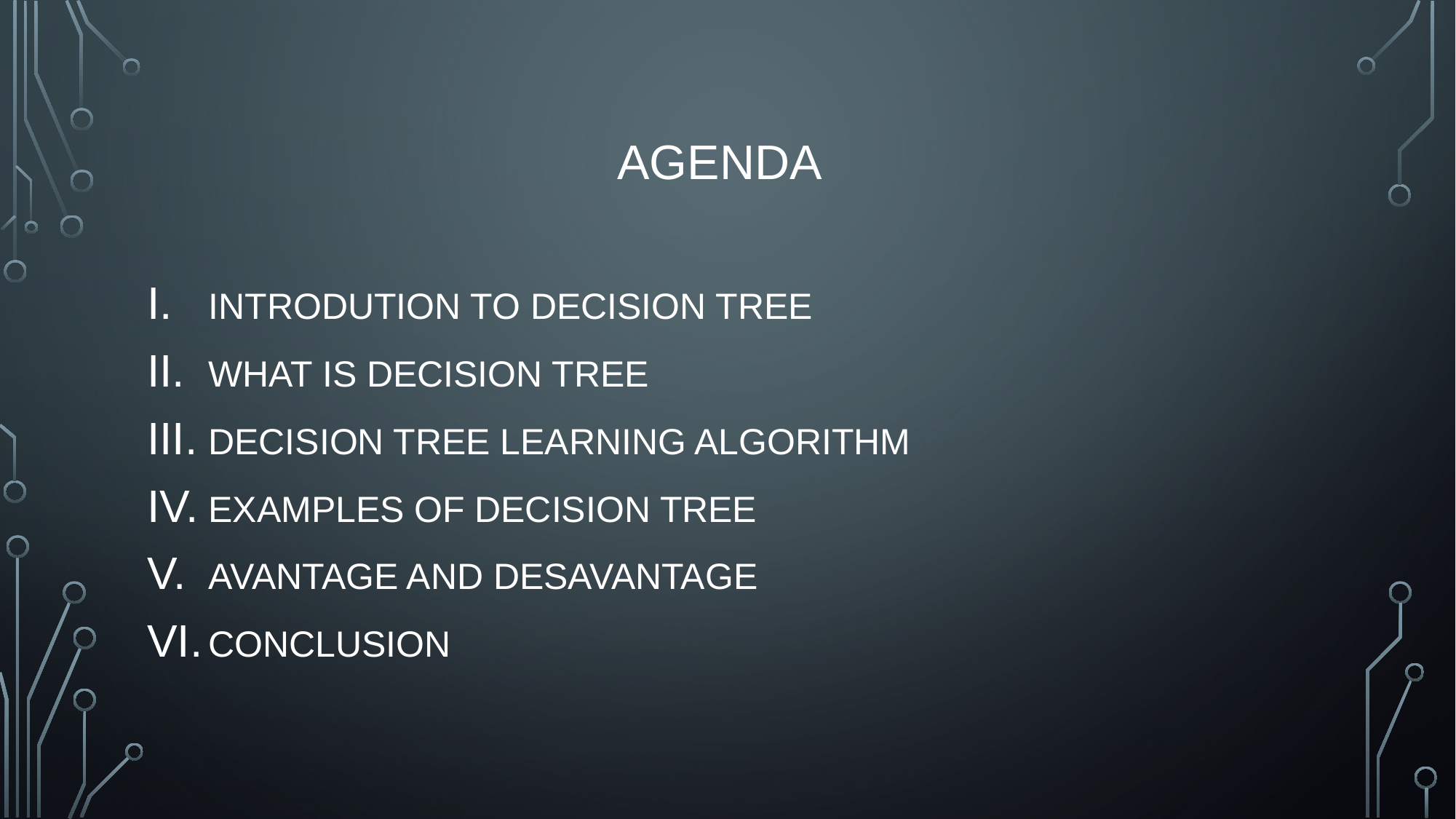

# Agenda
INTRODUTION TO DECISION TREE
WHAT IS DECISION TREE
DECISION TREE LEARNING ALGORITHM
EXAMPLES OF DECISION TREE
AVANTAGE AND DESAVANTAGE
CONCLUSION